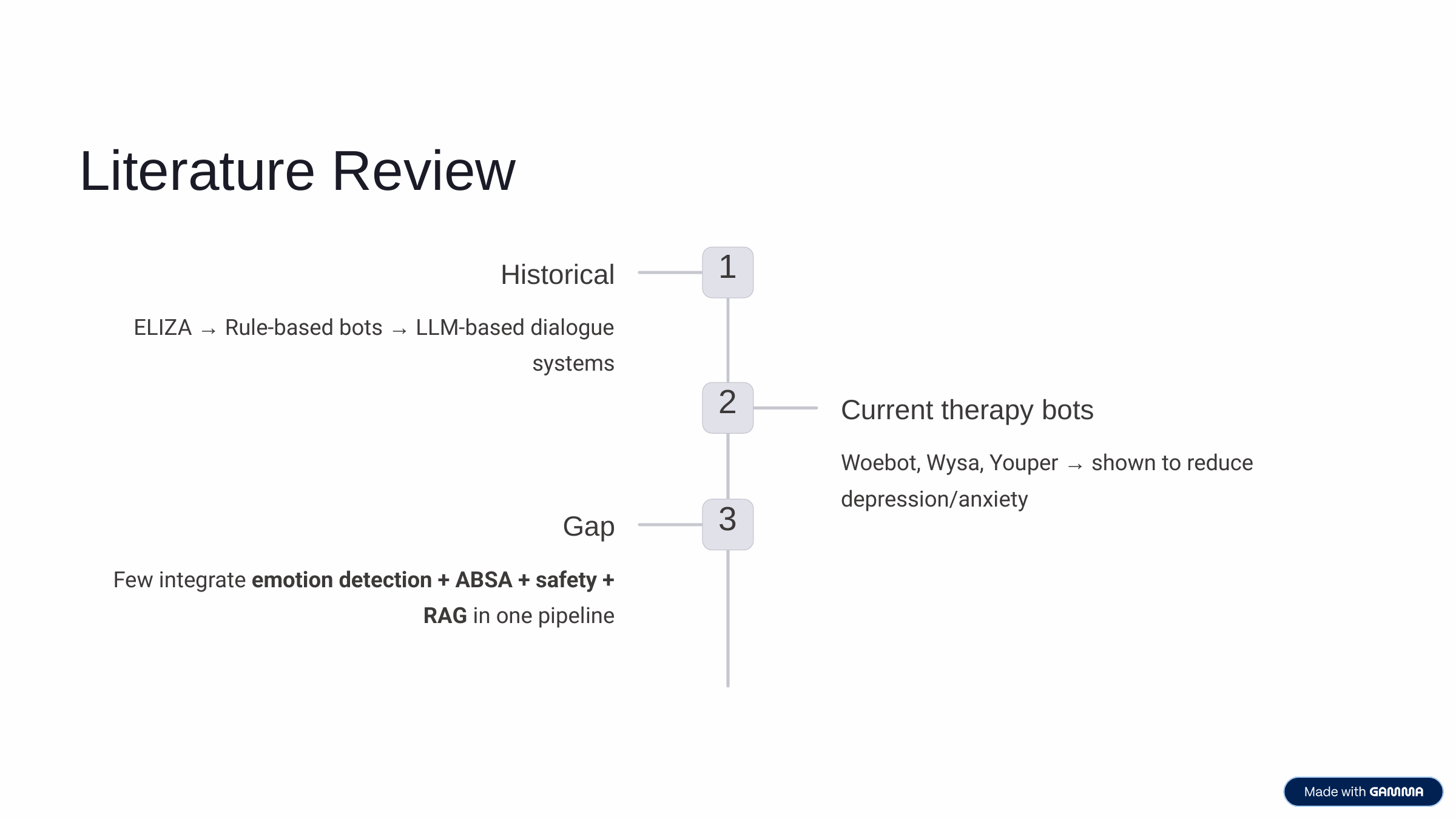

Literature Review

1
Historical

ELIZA → Rule-based bots → LLM-based dialogue systems

2
Current therapy bots

Woebot, Wysa, Youper → shown to reduce depression/anxiety

3
Gap

Few integrate emotion detection + ABSA + safety + RAG in one pipeline